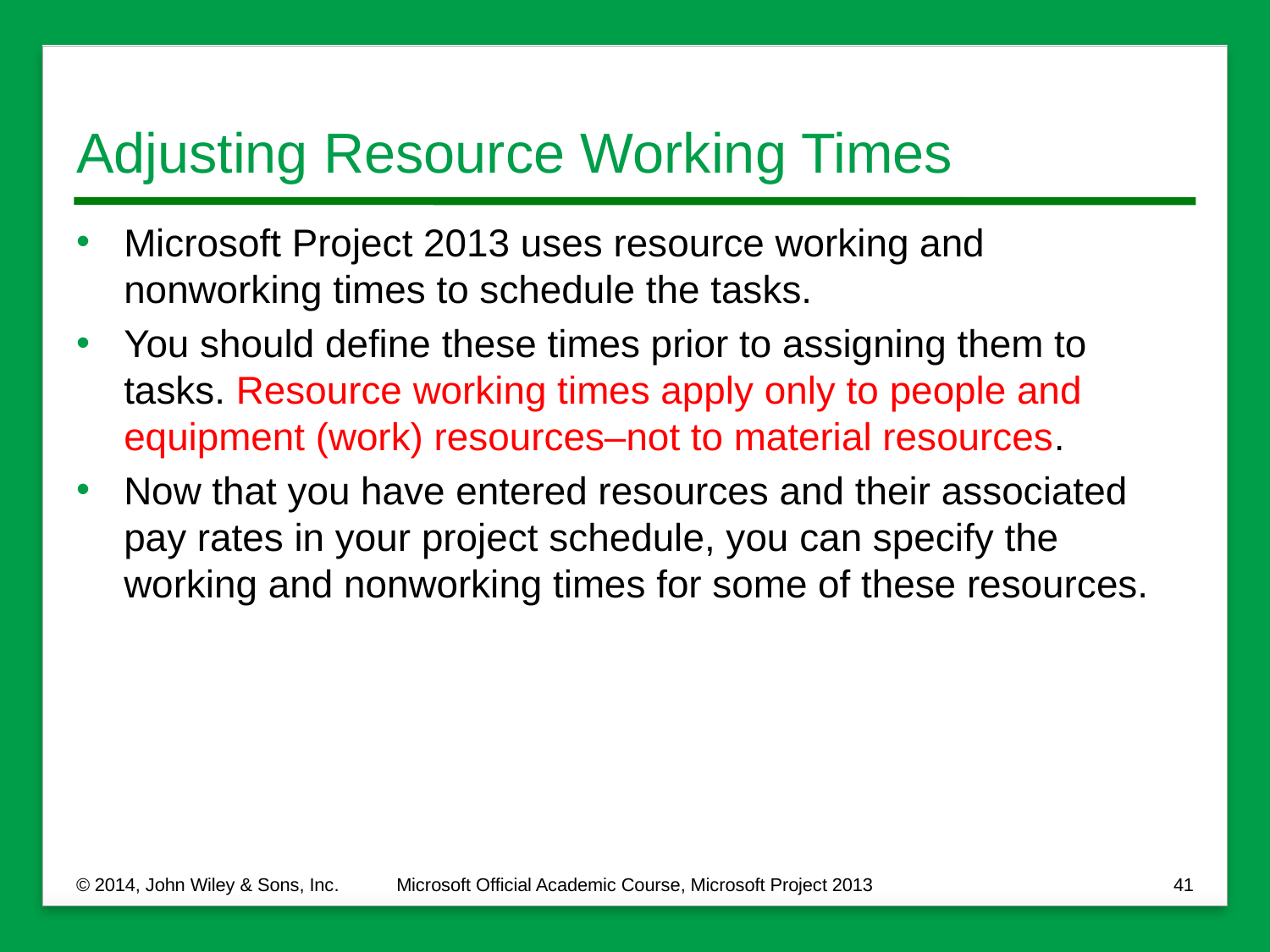

# Adjusting Resource Working Times
Microsoft Project 2013 uses resource working and nonworking times to schedule the tasks.
You should define these times prior to assigning them to tasks. Resource working times apply only to people and equipment (work) resources–not to material resources.
Now that you have entered resources and their associated pay rates in your project schedule, you can specify the working and nonworking times for some of these resources.
© 2014, John Wiley & Sons, Inc.
Microsoft Official Academic Course, Microsoft Project 2013
41